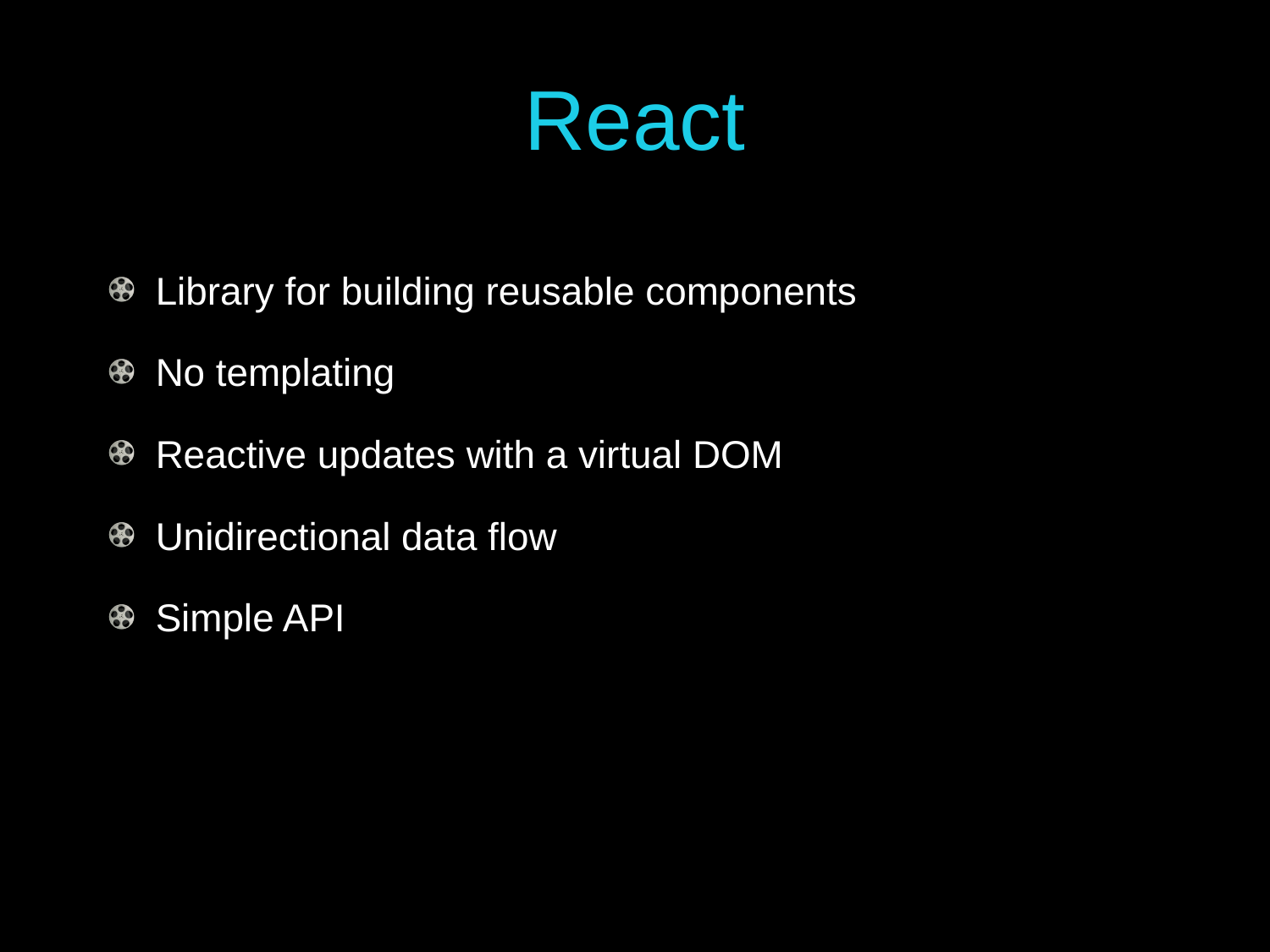

# React
Library for building reusable components
No templating
Reactive updates with a virtual DOM
Unidirectional data flow
Simple API